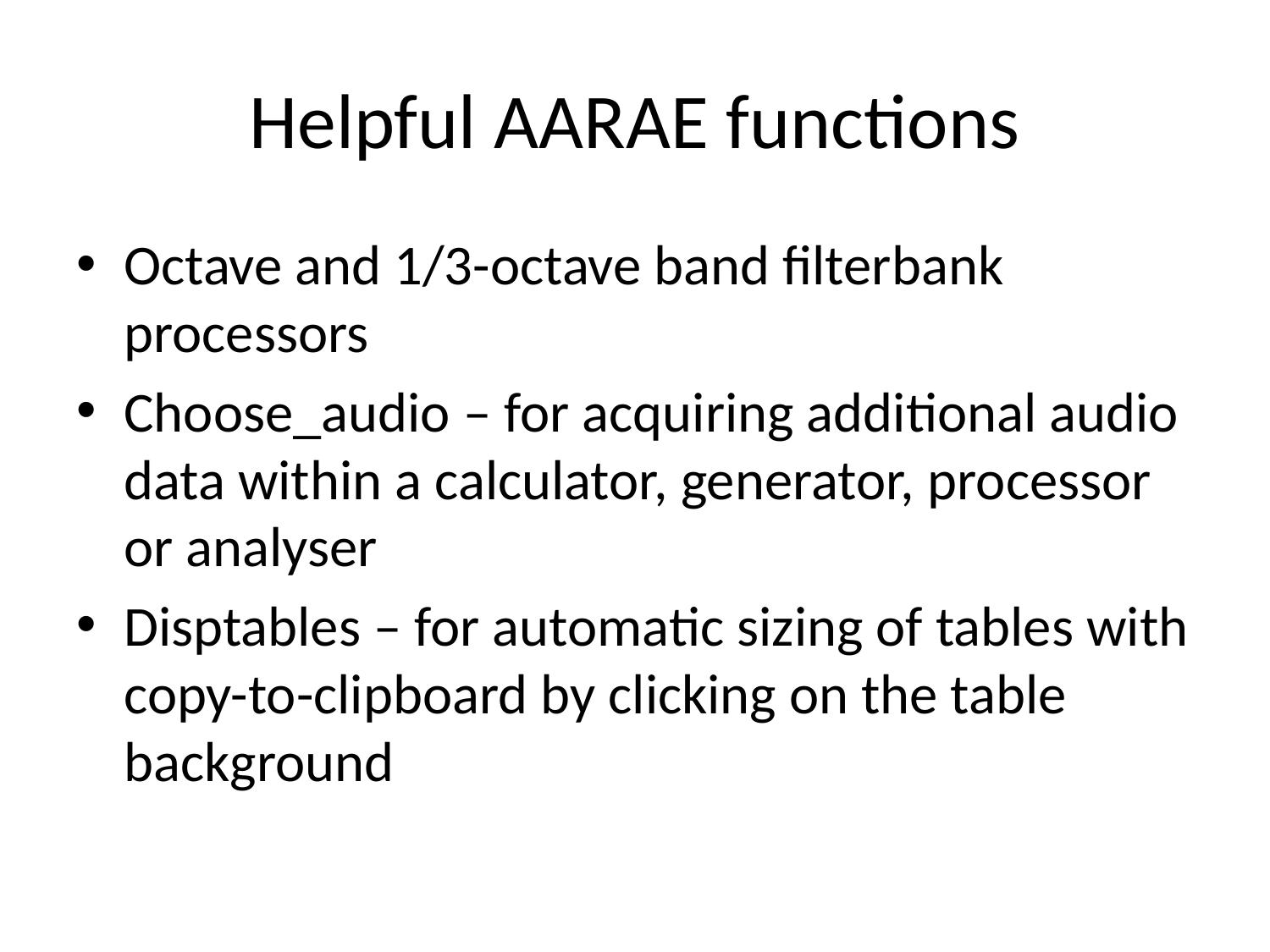

# Helpful AARAE functions
Octave and 1/3-octave band filterbank processors
Choose_audio – for acquiring additional audio data within a calculator, generator, processor or analyser
Disptables – for automatic sizing of tables with copy-to-clipboard by clicking on the table background